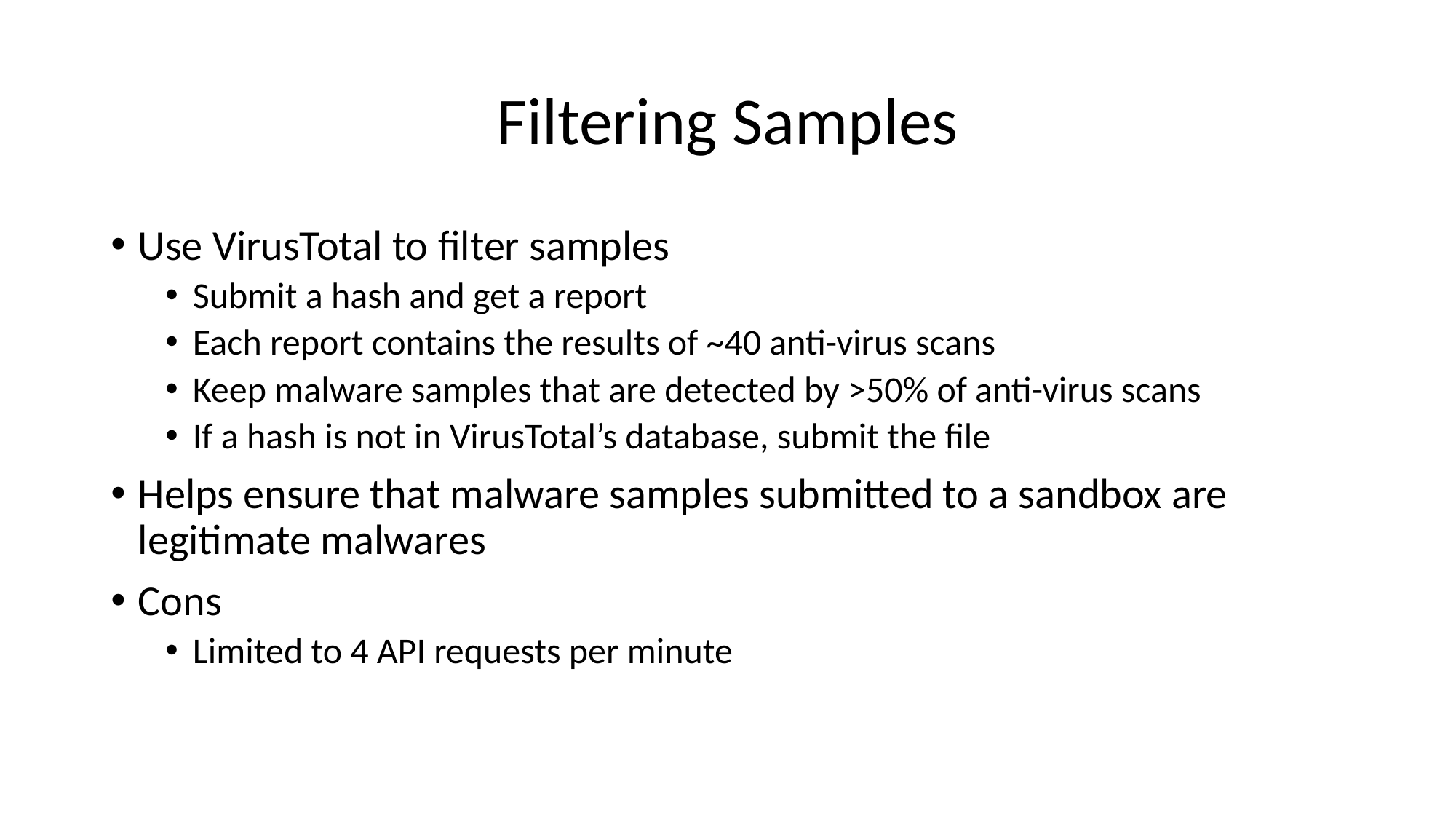

# Filtering Samples
Use VirusTotal to filter samples
Submit a hash and get a report
Each report contains the results of ~40 anti-virus scans
Keep malware samples that are detected by >50% of anti-virus scans
If a hash is not in VirusTotal’s database, submit the file
Helps ensure that malware samples submitted to a sandbox are legitimate malwares
Cons
Limited to 4 API requests per minute